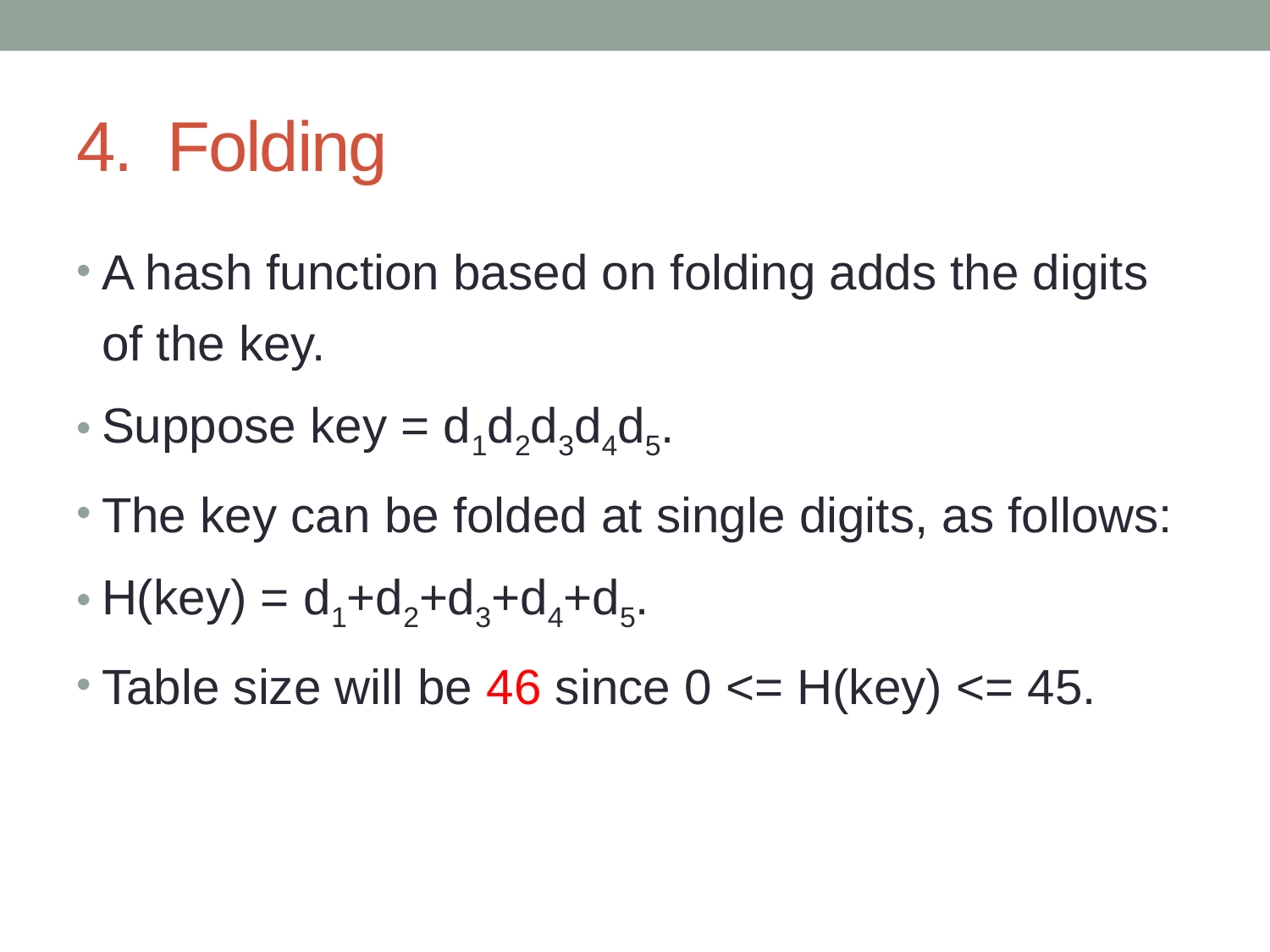

# 4.  Folding
A hash function based on folding adds the digits of the key.
Suppose key = d1d2d3d4d5.
The key can be folded at single digits, as follows:
H(key) = d1+d2+d3+d4+d5.
Table size will be 46 since 0 <= H(key) <= 45.